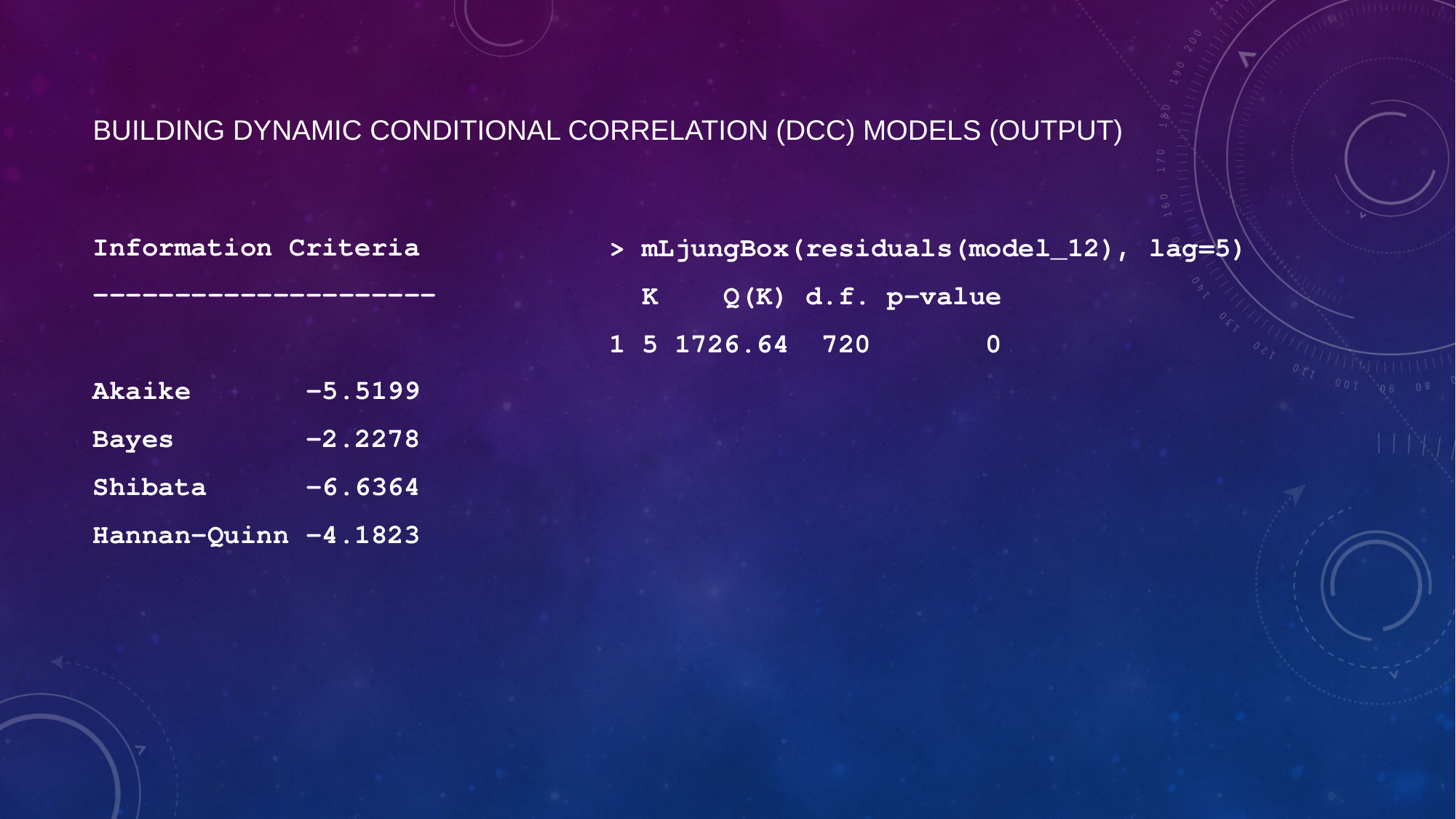

# BUILDING DYNAMIC CONDITIONAL CORRELATION (DCC) MODELS (OUTPUT)
> mLjungBox(residuals(model_12), lag=5)
  K    Q(K) d.f. p-value
1 5 1726.64  720       0
Information Criteria
---------------------

Akaike       -5.5199
Bayes        -2.2278
Shibata      -6.6364
Hannan-Quinn -4.1823